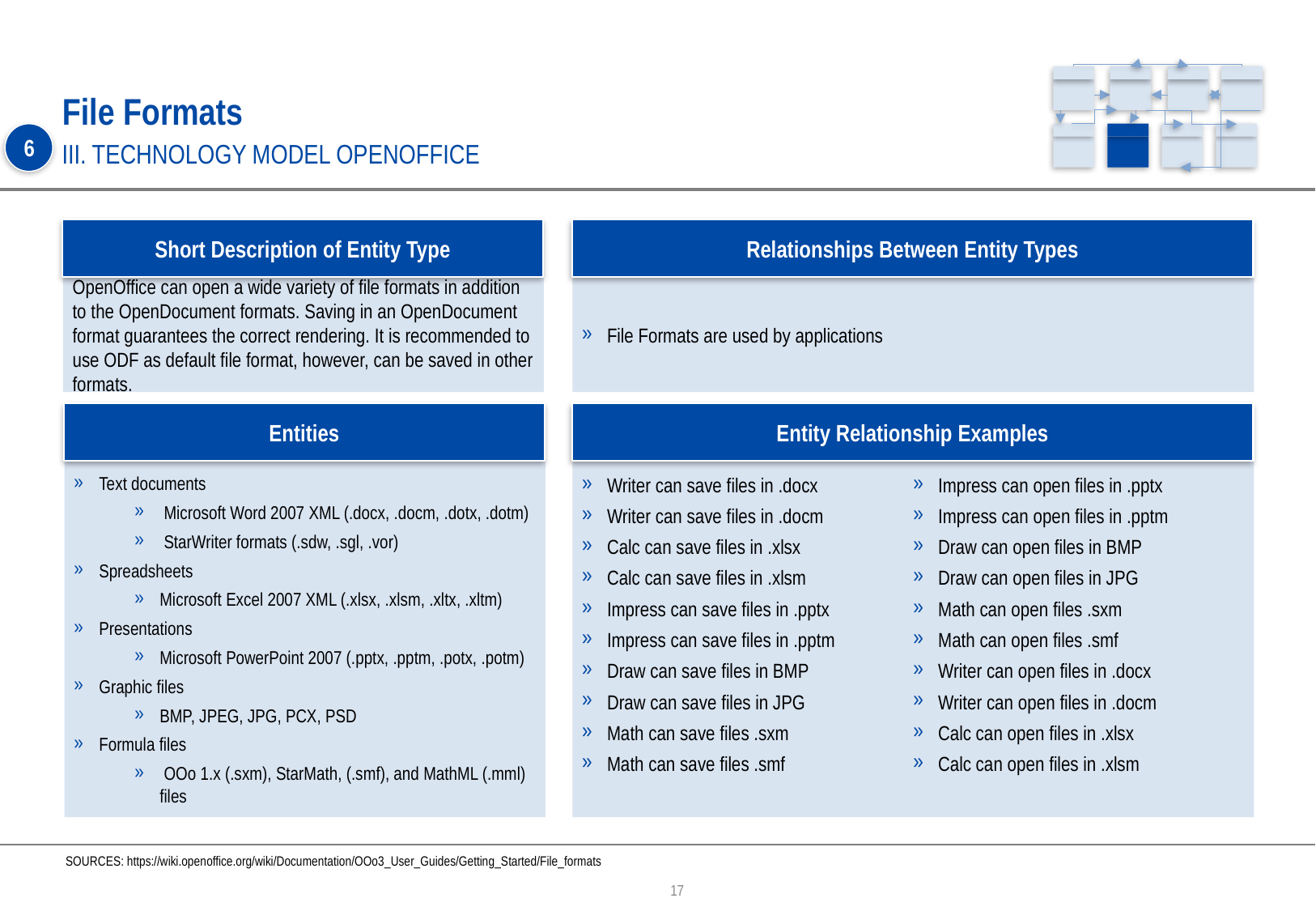

# File Formats

6
III. TECHNOLOGY MODEL OPENOFFICE
Short Description of Entity Type
Relationships Between Entity Types
OpenOffice can open a wide variety of file formats in addition to the OpenDocument formats. Saving in an OpenDocument format guarantees the correct rendering. It is recommended to use ODF as default file format, however, can be saved in other formats.
File Formats are used by applications
Entities
Entity Relationship Examples
Text documents
 Microsoft Word 2007 XML (.docx, .docm, .dotx, .dotm)
 StarWriter formats (.sdw, .sgl, .vor)
Spreadsheets
Microsoft Excel 2007 XML (.xlsx, .xlsm, .xltx, .xltm)
Presentations
Microsoft PowerPoint 2007 (.pptx, .pptm, .potx, .potm)
Graphic files
BMP, JPEG, JPG, PCX, PSD
Formula files
 OOo 1.x (.sxm), StarMath, (.smf), and MathML (.mml) files
Writer can save files in .docx
Writer can save files in .docm
Calc can save files in .xlsx
Calc can save files in .xlsm
Impress can save files in .pptx
Impress can save files in .pptm
Draw can save files in BMP
Draw can save files in JPG
Math can save files .sxm
Math can save files .smf

Impress can open files in .pptx
Impress can open files in .pptm
Draw can open files in BMP
Draw can open files in JPG
Math can open files .sxm
Math can open files .smf
Writer can open files in .docx
Writer can open files in .docm
Calc can open files in .xlsx
Calc can open files in .xlsm
SOURCES: https://wiki.openoffice.org/wiki/Documentation/OOo3_User_Guides/Getting_Started/File_formats
17